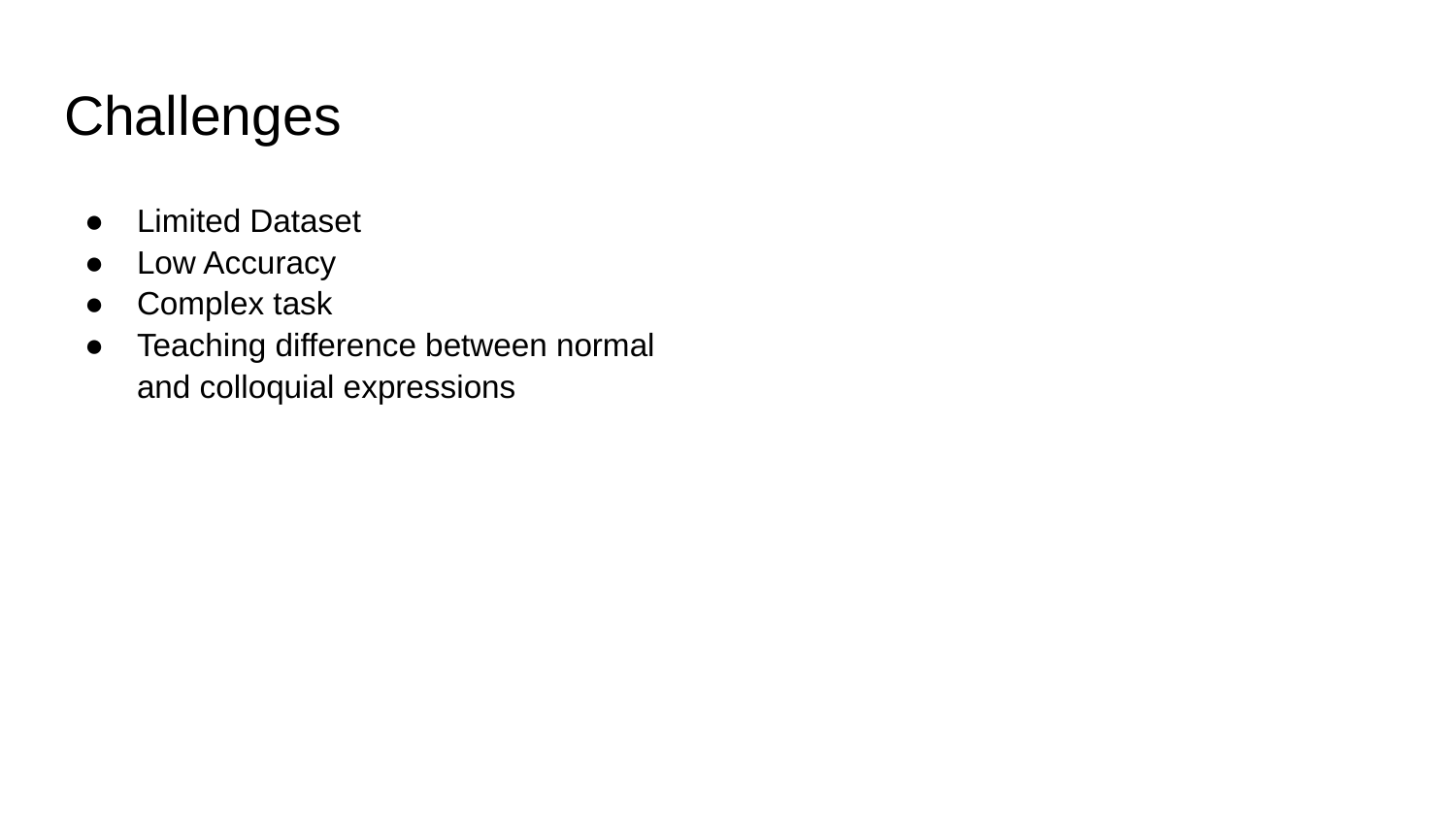

# Challenges
Limited Dataset
Low Accuracy
Complex task
Teaching difference between normal and colloquial expressions